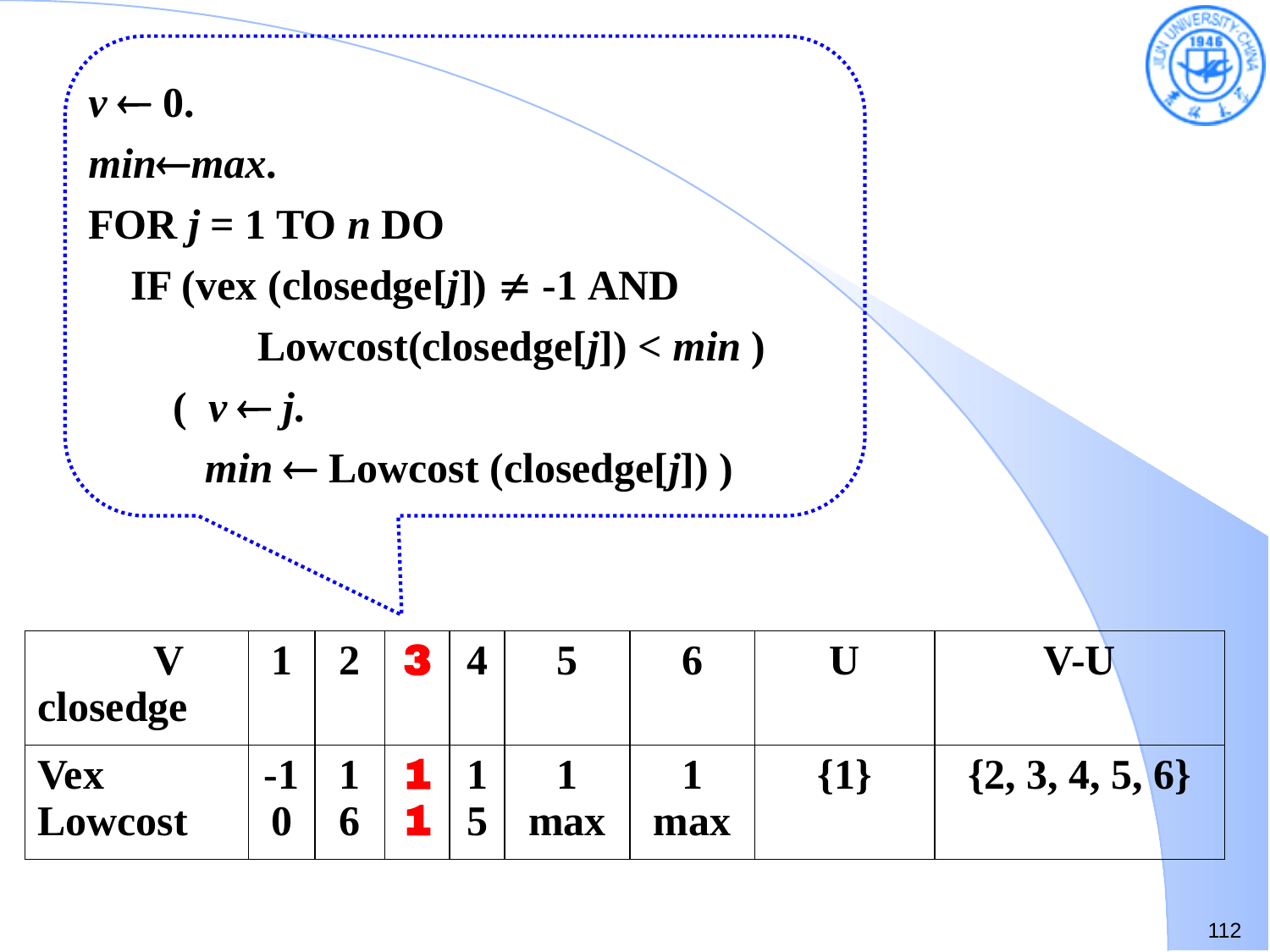

v ← 0.
min←max.
FOR j = 1 TO n DO
    IF (vex (closedge[j]) ≠ -1 AND
                Lowcost(closedge[j]) < min )
        (  v ← j.
           min ← Lowcost (closedge[j]) )
| V closedge | 1 | 2 | 3 | 4 | 5 | 6 | U | V-U |
| --- | --- | --- | --- | --- | --- | --- | --- | --- |
| Vex Lowcost | -1 0 | 1 6 | 1 1 | 1 5 | 1 max | 1 max | {1} | {2, 3, 4, 5, 6} |